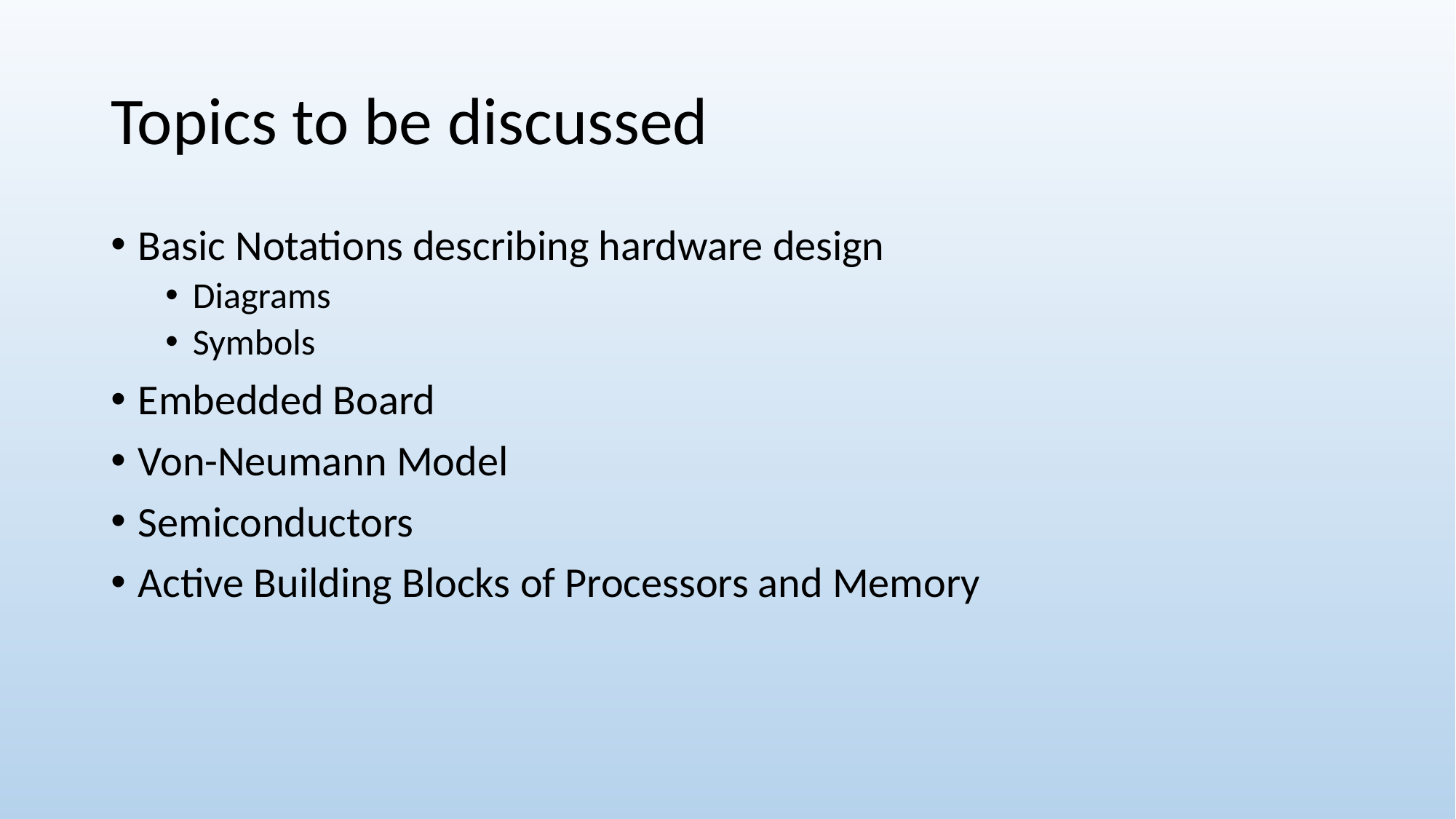

# Topics to be discussed
Basic Notations describing hardware design
Diagrams
Symbols
Embedded Board
Von-Neumann Model
Semiconductors
Active Building Blocks of Processors and Memory